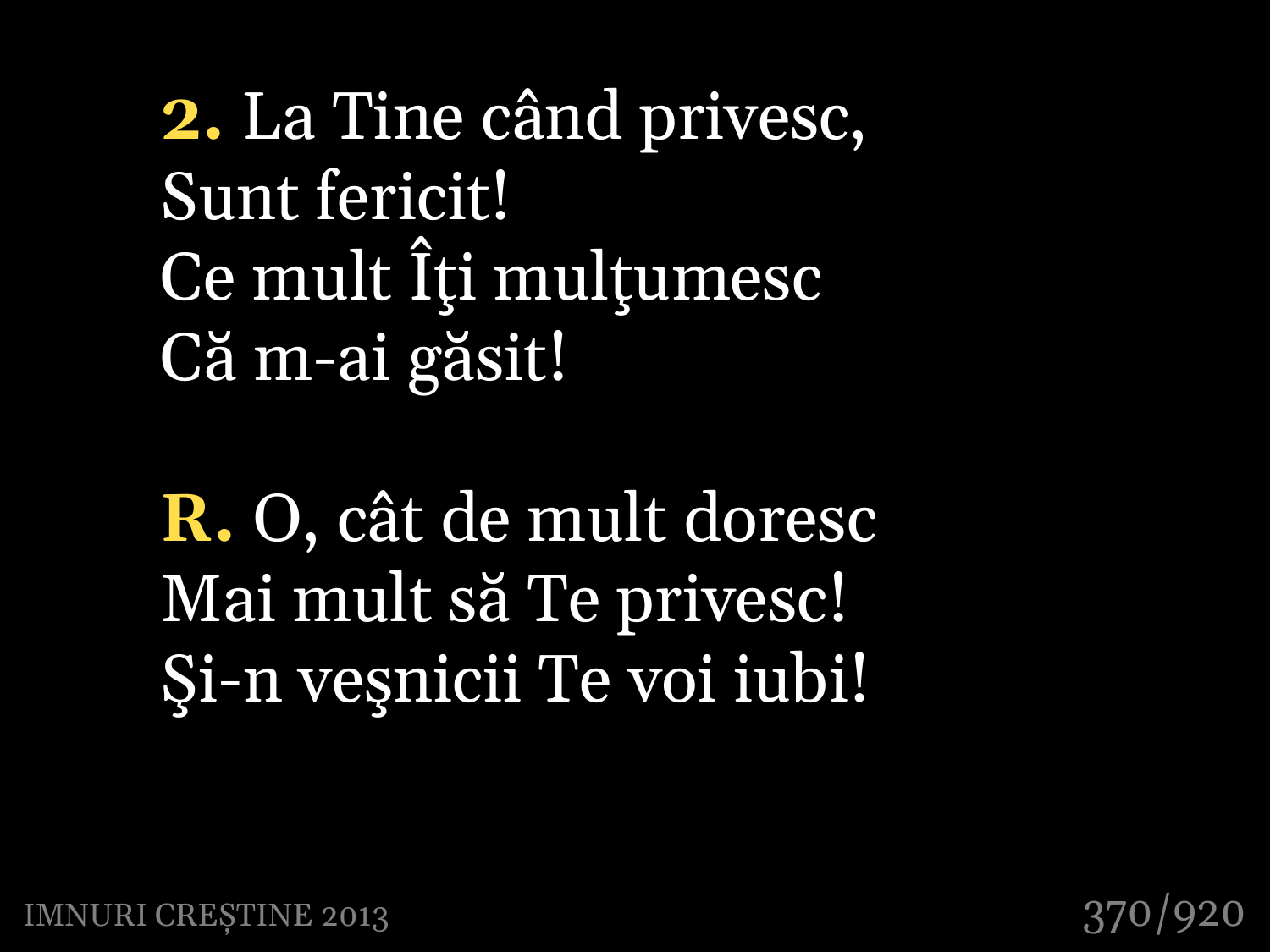

2. La Tine când privesc,
Sunt fericit!
Ce mult Îţi mulţumesc
Că m-ai găsit!

R. O, cât de mult doresc
Mai mult să Te privesc!
Şi-n veşnicii Te voi iubi!
370/920
IMNURI CREȘTINE 2013